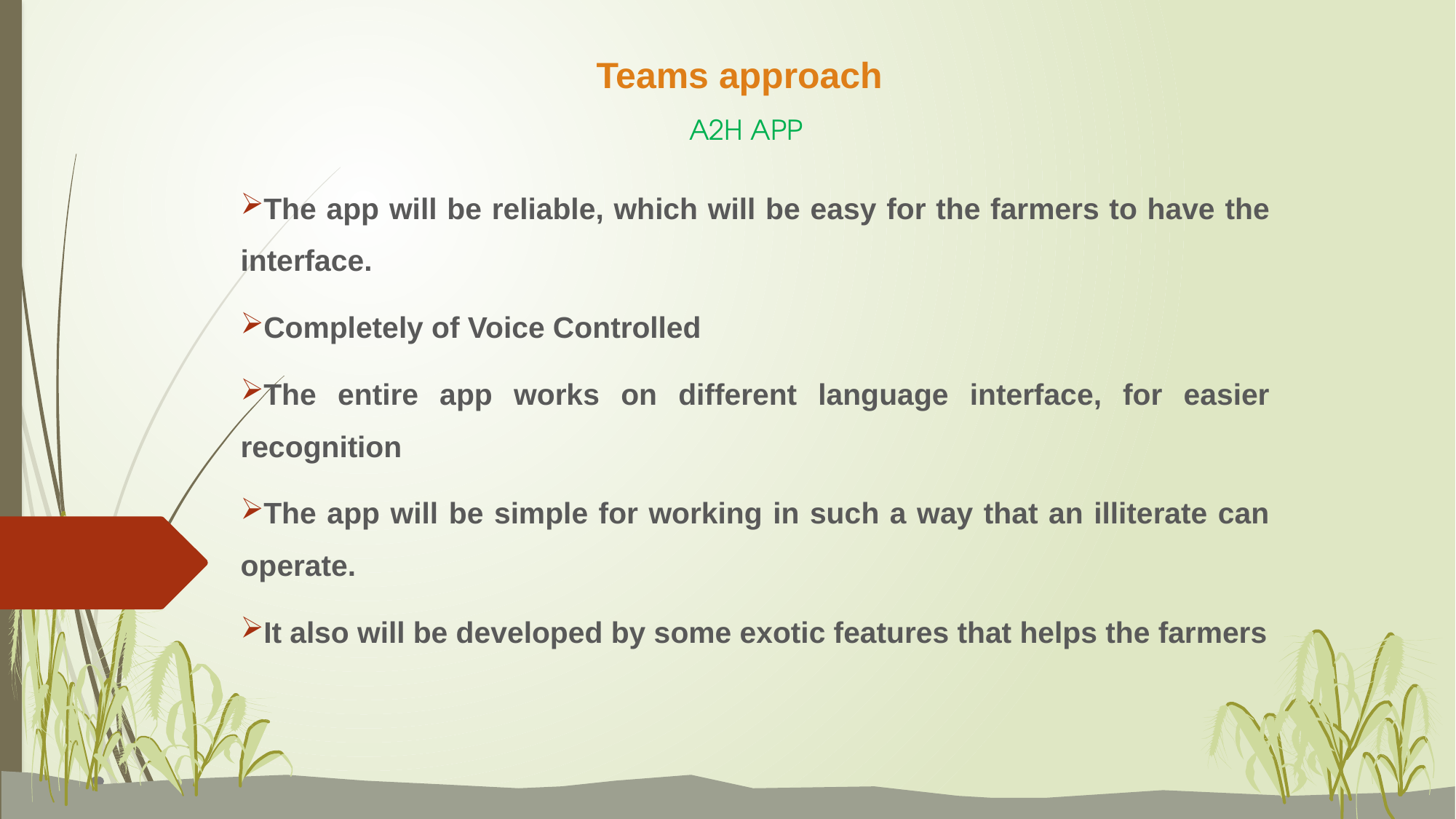

# Teams approach
A2H APP
The app will be reliable, which will be easy for the farmers to have the interface.
Completely of Voice Controlled
The entire app works on different language interface, for easier recognition
The app will be simple for working in such a way that an illiterate can operate.
It also will be developed by some exotic features that helps the farmers